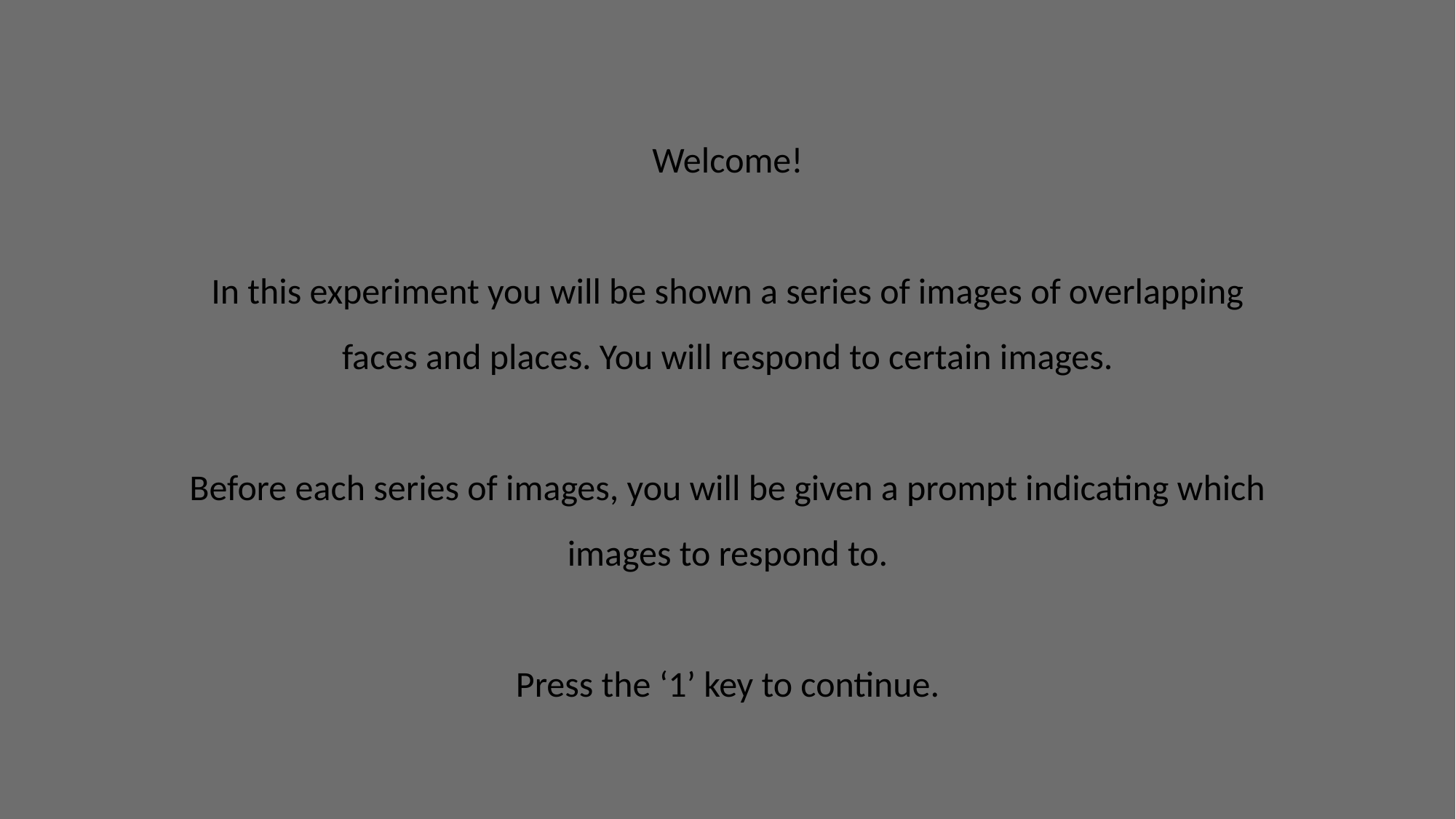

# Welcome! In this experiment you will be shown a series of images of overlapping faces and places. You will respond to certain images. Before each series of images, you will be given a prompt indicating which images to respond to. Press the ‘1’ key to continue.